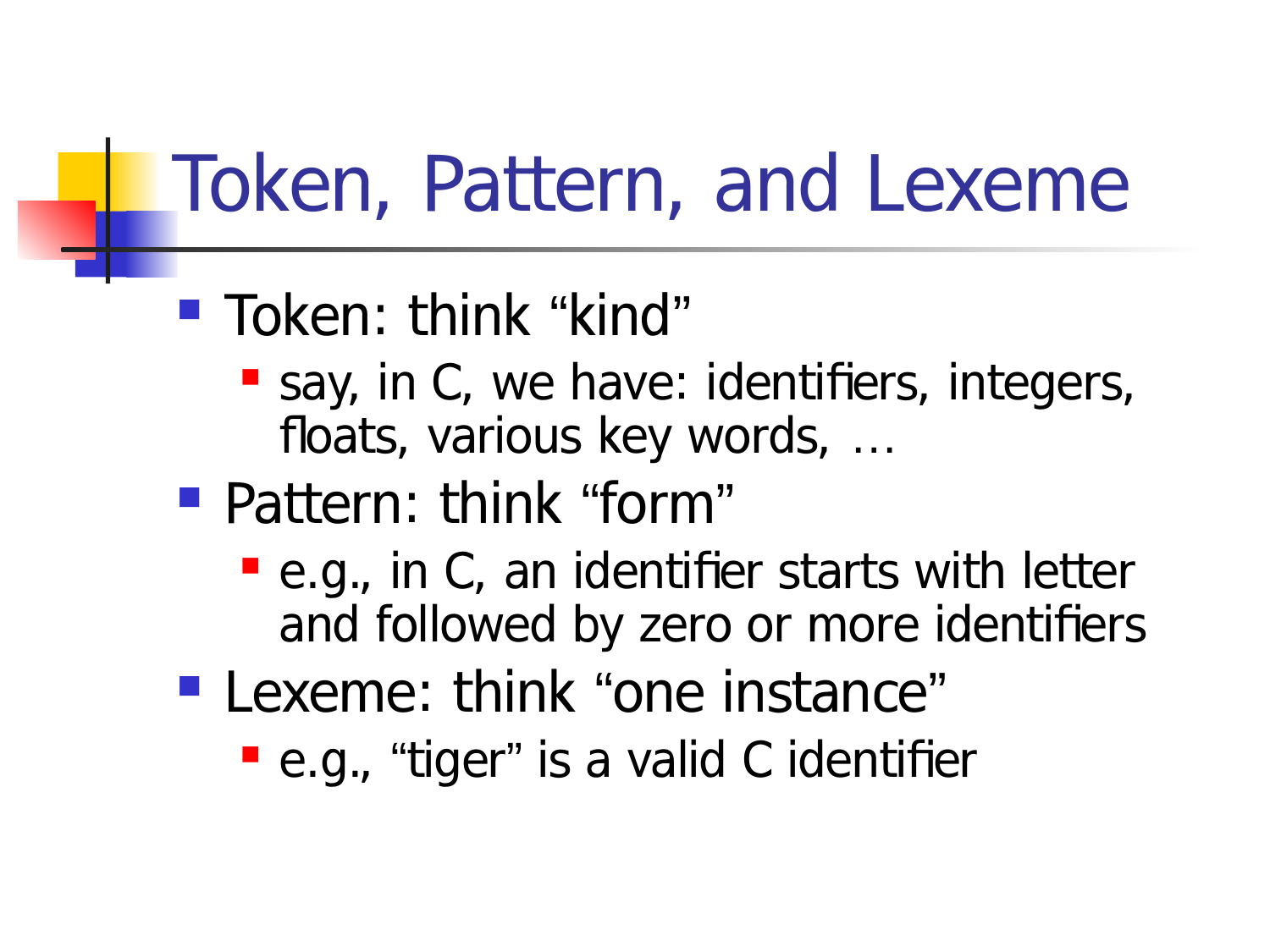

# Token, Pattern, and Lexeme
Token: think “kind”
say, in C, we have: identifiers, integers, floats, various key words, …
Pattern: think “form”
e.g., in C, an identifier starts with letter and followed by zero or more identifiers
Lexeme: think “one instance”
e.g., “tiger” is a valid C identifier